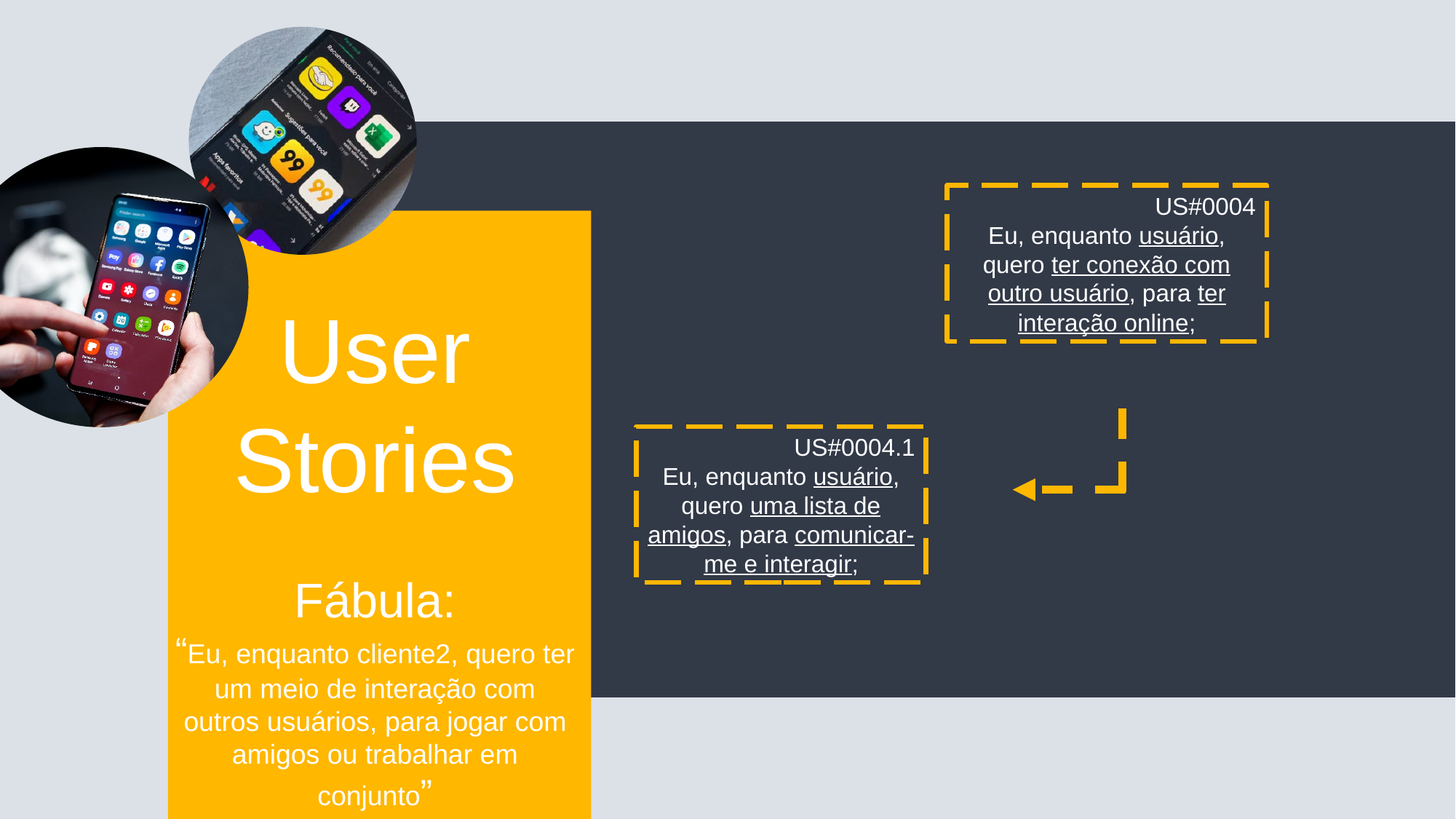

US#0004
Eu, enquanto usuário, quero ter conexão com outro usuário, para ter interação online;

User
Stories

Fábula:
“Eu, enquanto cliente2, quero ter um meio de interação com outros usuários, para jogar com amigos ou trabalhar em conjunto”
US#0004.1
Eu, enquanto usuário, quero uma lista de amigos, para comunicar-me e interagir;